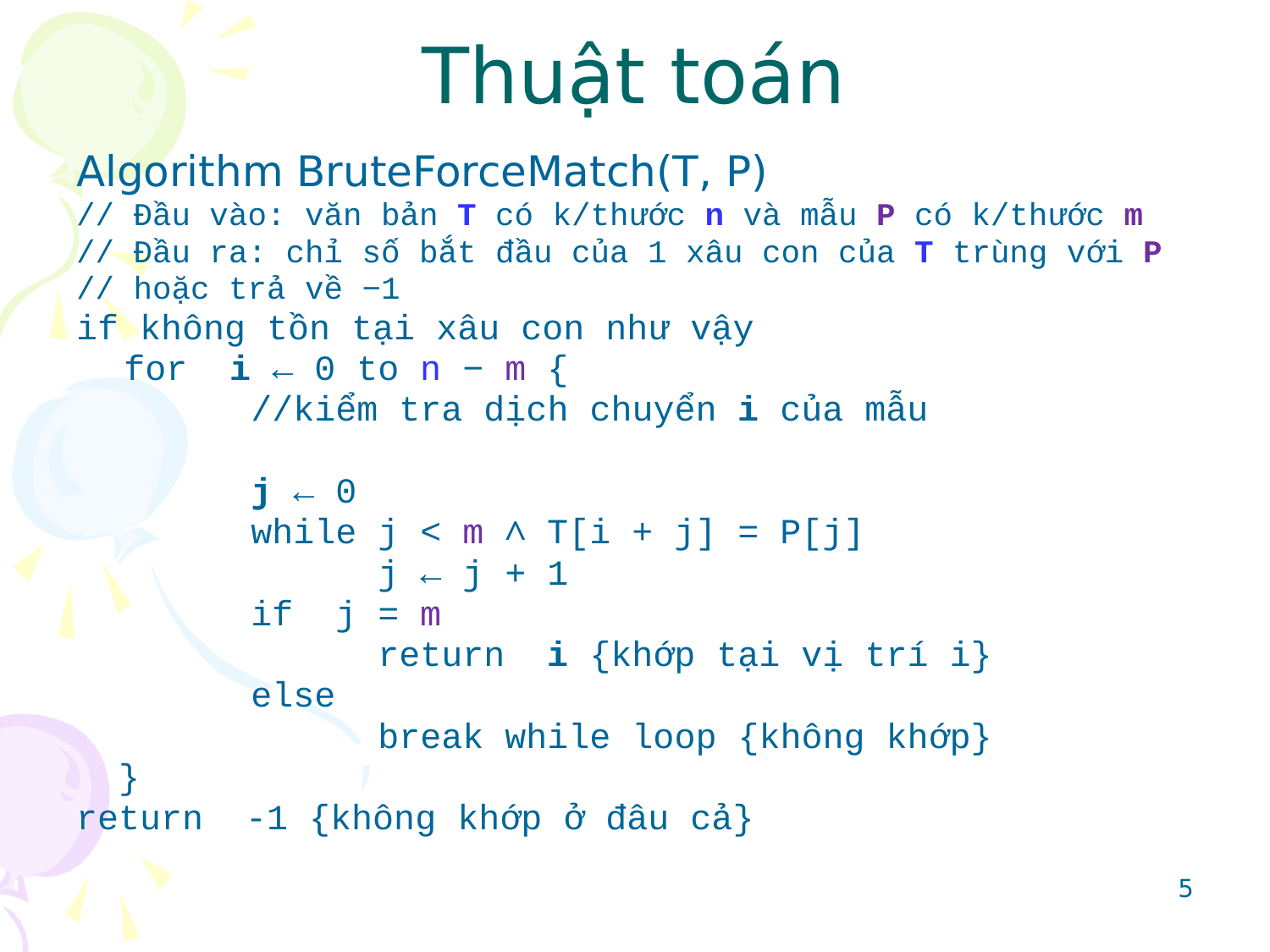

# Thuật toán
Algorithm BruteForceMatch(T, P)
// Đầu vào: văn bản T có k/thước n và mẫu P có k/thước m
// Đầu ra: chỉ số bắt đầu của 1 xâu con của T trùng với P
// hoặc trả về −1
if không tồn tại xâu con như vậy
	for  i ← 0 to n − m {
		//kiểm tra dịch chuyển i của mẫu

		j ← 0
		while j < m ∧ T[i + j] = P[j]
			j ← j + 1
		if  j = m
			return  i {khớp tại vị trí i}
		else
			break while loop {không khớp}
  }
return  -1 {không khớp ở đâu cả}
5